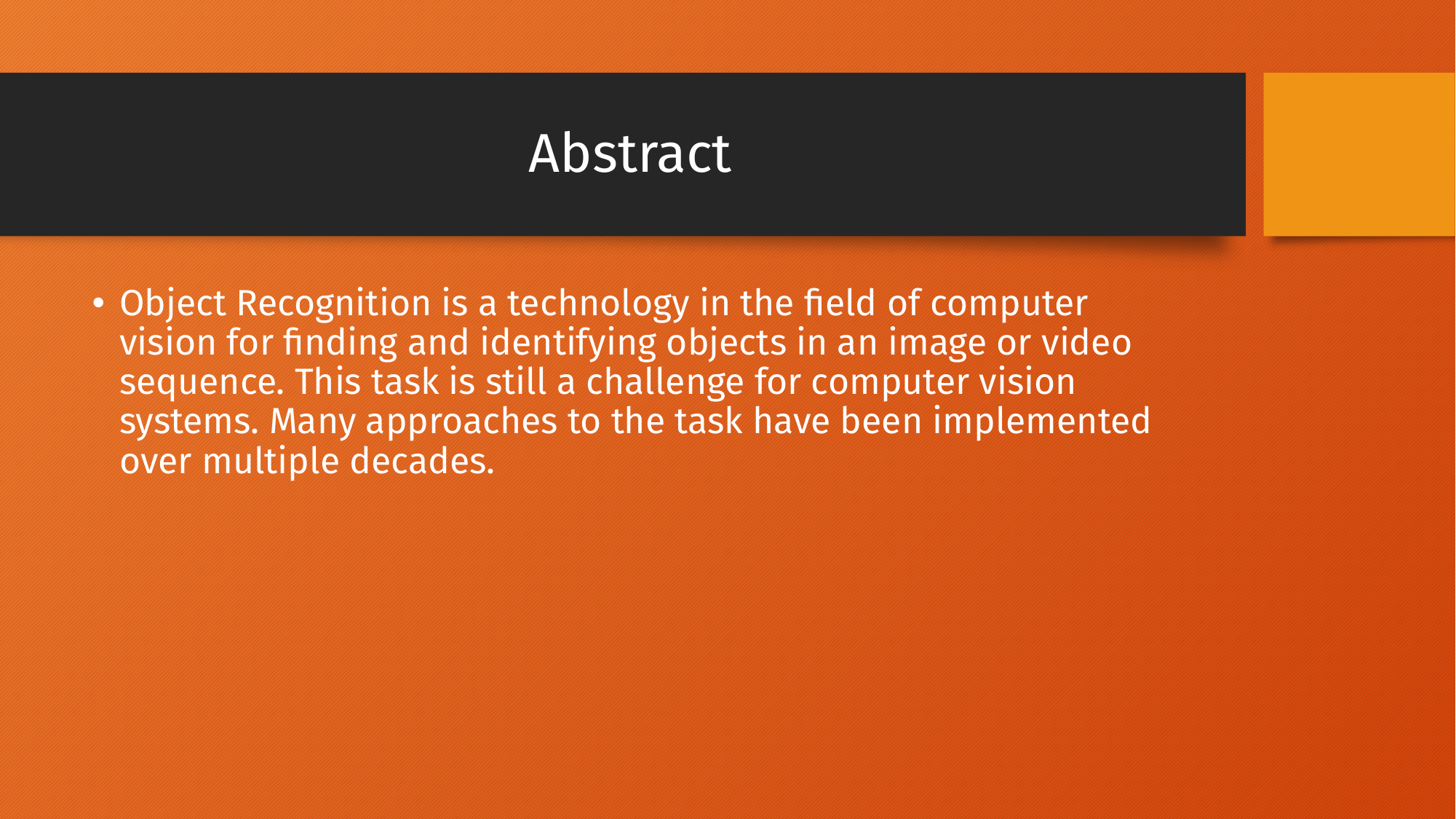

# Abstract
Object Recognition is a technology in the field of computer vision for finding and identifying objects in an image or video sequence. This task is still a challenge for computer vision systems. Many approaches to the task have been implemented over multiple decades.